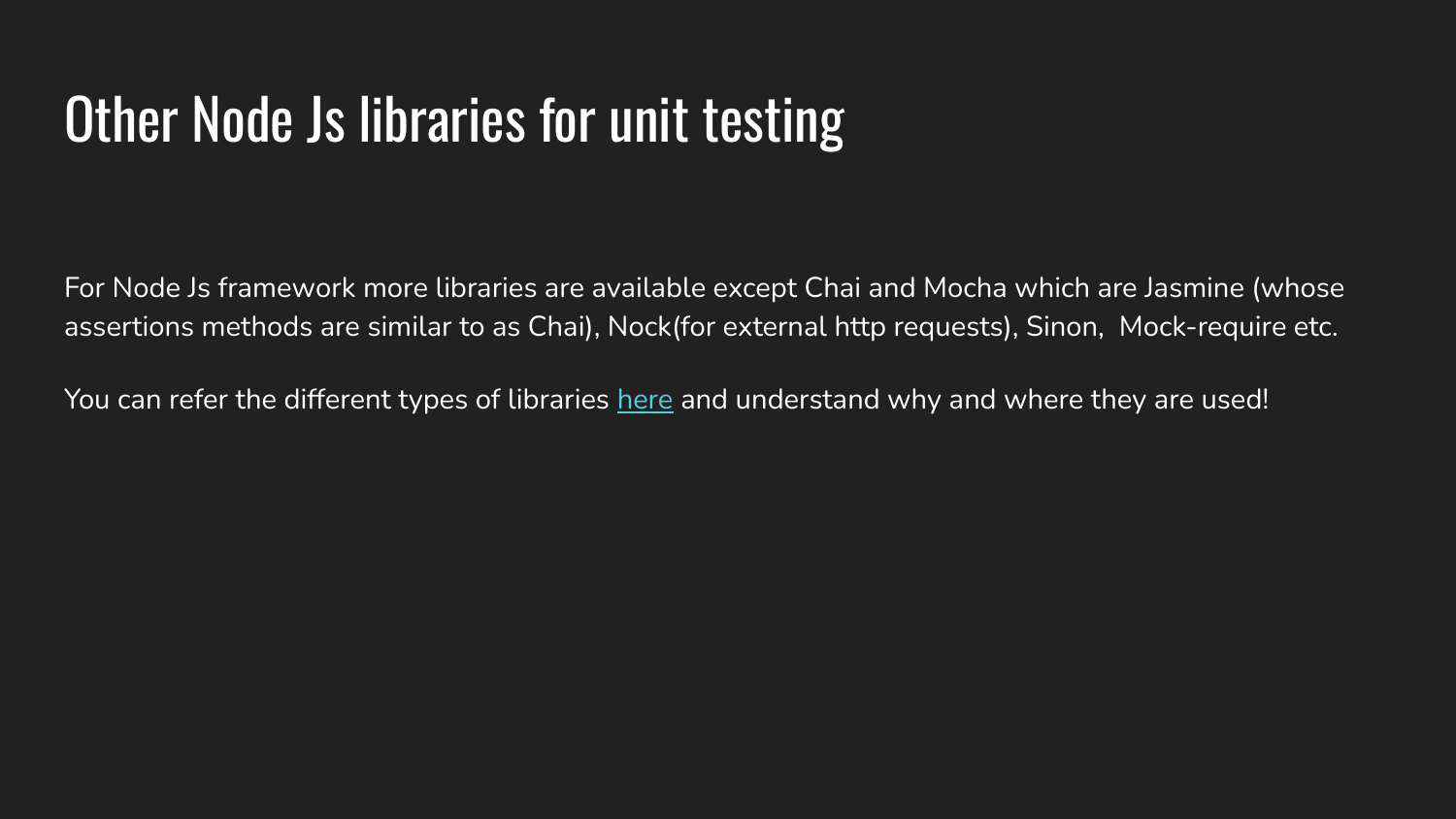

# Other Node Js libraries for unit testing

For Node Js framework more libraries are available except Chai and Mocha which are Jasmine (whose assertions methods are similar to as Chai), Nock(for external http requests), Sinon,  Mock-require etc.
You can refer the different types of libraries here and understand why and where they are used!